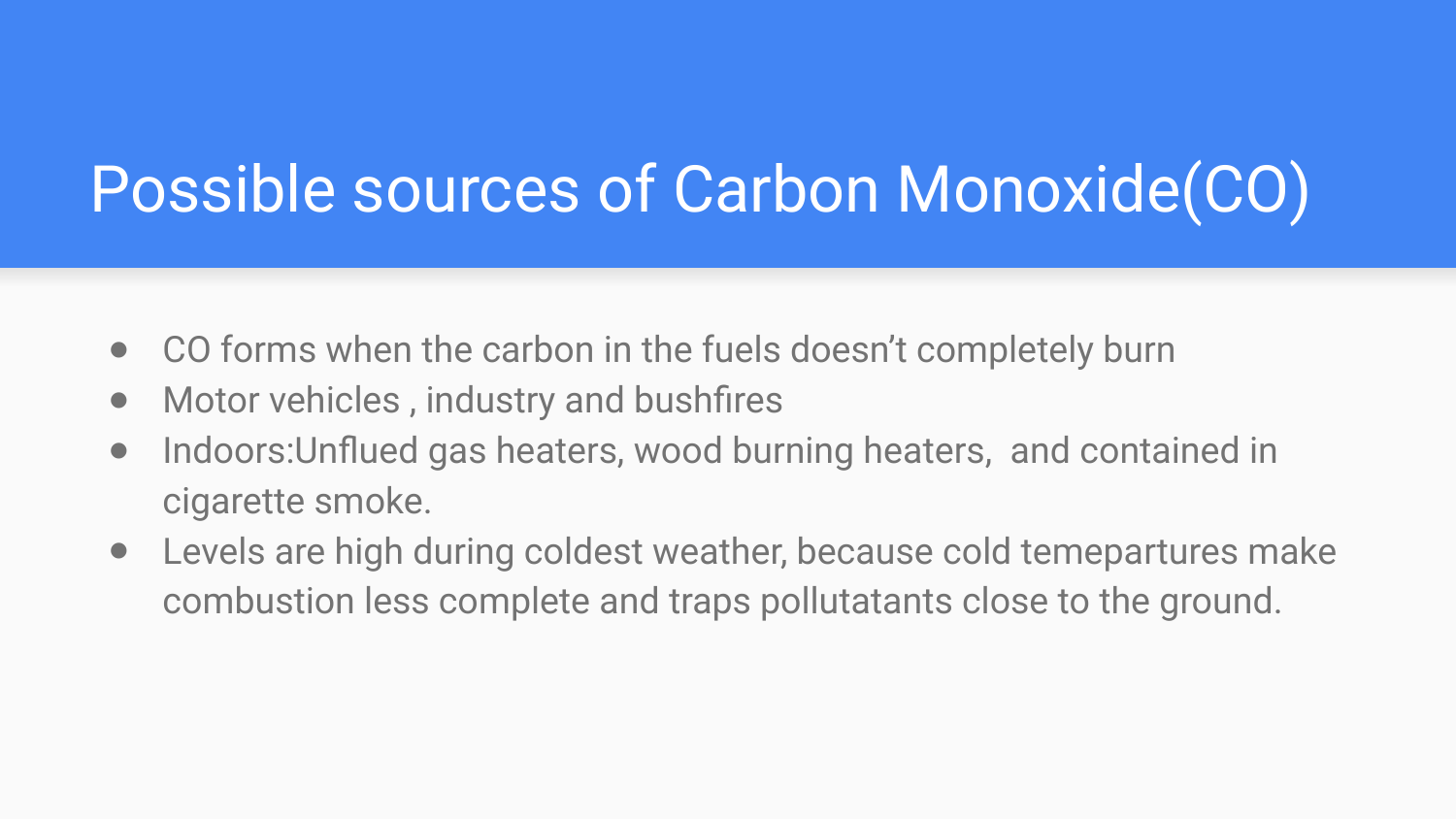

# Possible sources of Carbon Monoxide(CO)
CO forms when the carbon in the fuels doesn’t completely burn
Motor vehicles , industry and bushfires
Indoors:Unflued gas heaters, wood burning heaters,  and contained in cigarette smoke.
Levels are high during coldest weather, because cold temepartures make combustion less complete and traps pollutatants close to the ground.